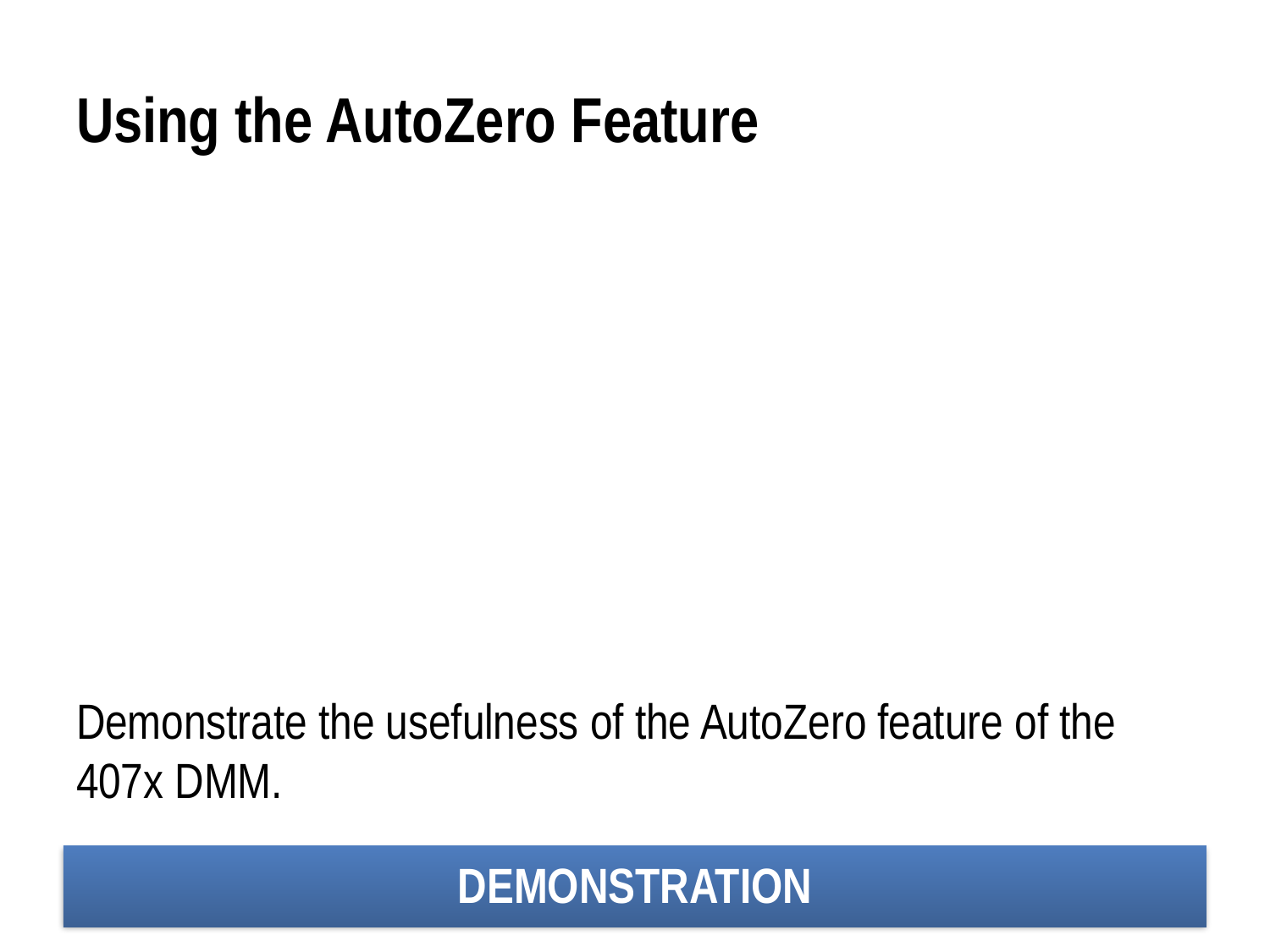

# Using the AutoZero Feature
Demonstrate the usefulness of the AutoZero feature of the 407x DMM.